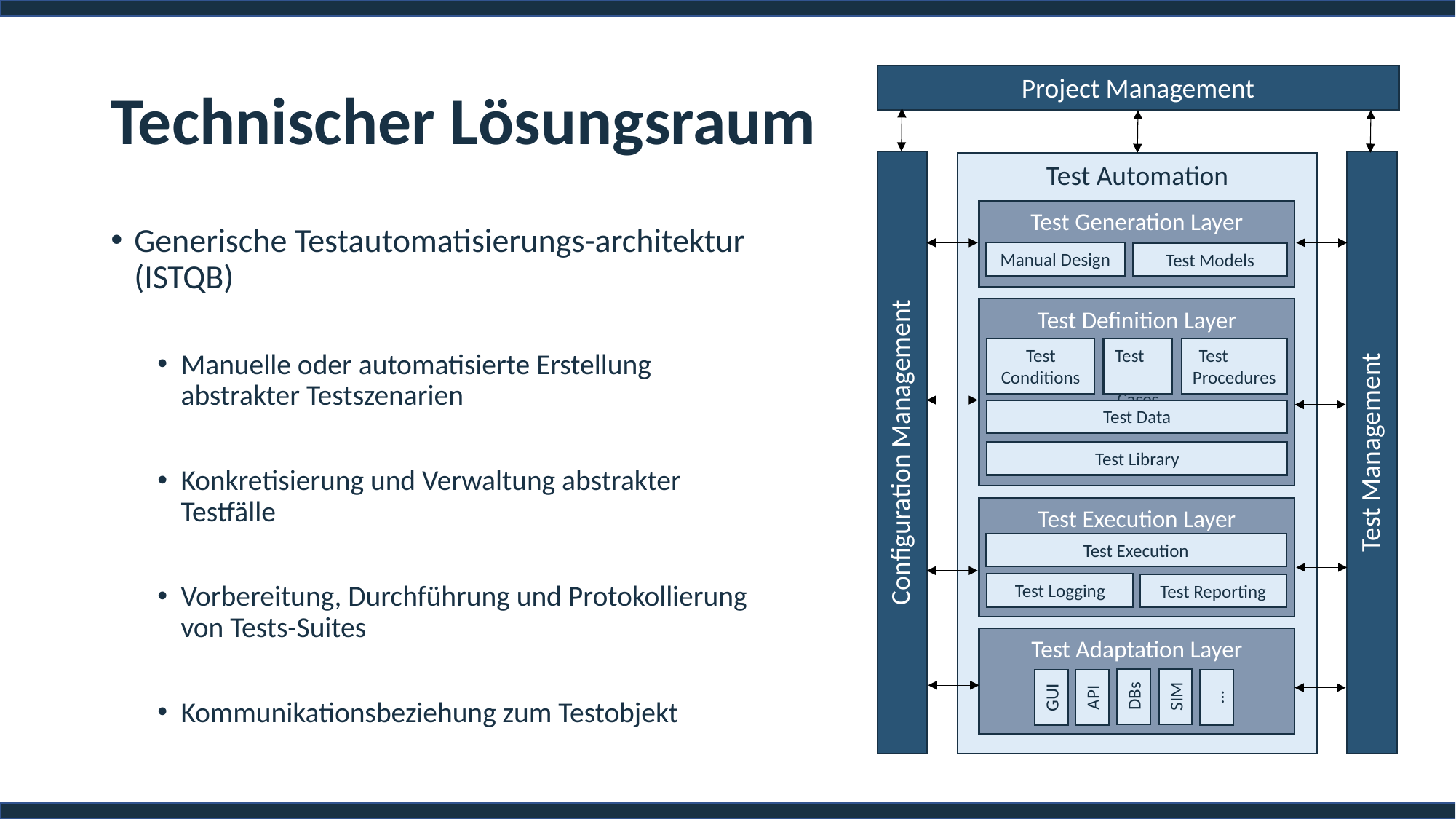

# Technischer Lösungsraum
Project Management
Test Automation
Test Generation Layer
Manual Design
Test Models
Test Definition Layer
Test Conditions
Test           Cases
Test           Procedures
Test Data
Configuration Management
Test Management
Test Library
Test Execution Layer
Test Execution
Test Logging
Test Reporting
Test Adaptation Layer
SIM
DBs
…
API
GUI
Generische Testautomatisierungs-architektur (ISTQB)

Manuelle oder automatisierte Erstellung abstrakter Testszenarien

Konkretisierung und Verwaltung abstrakter Testfälle

Vorbereitung, Durchführung und Protokollierung von Tests-Suites

Kommunikationsbeziehung zum Testobjekt